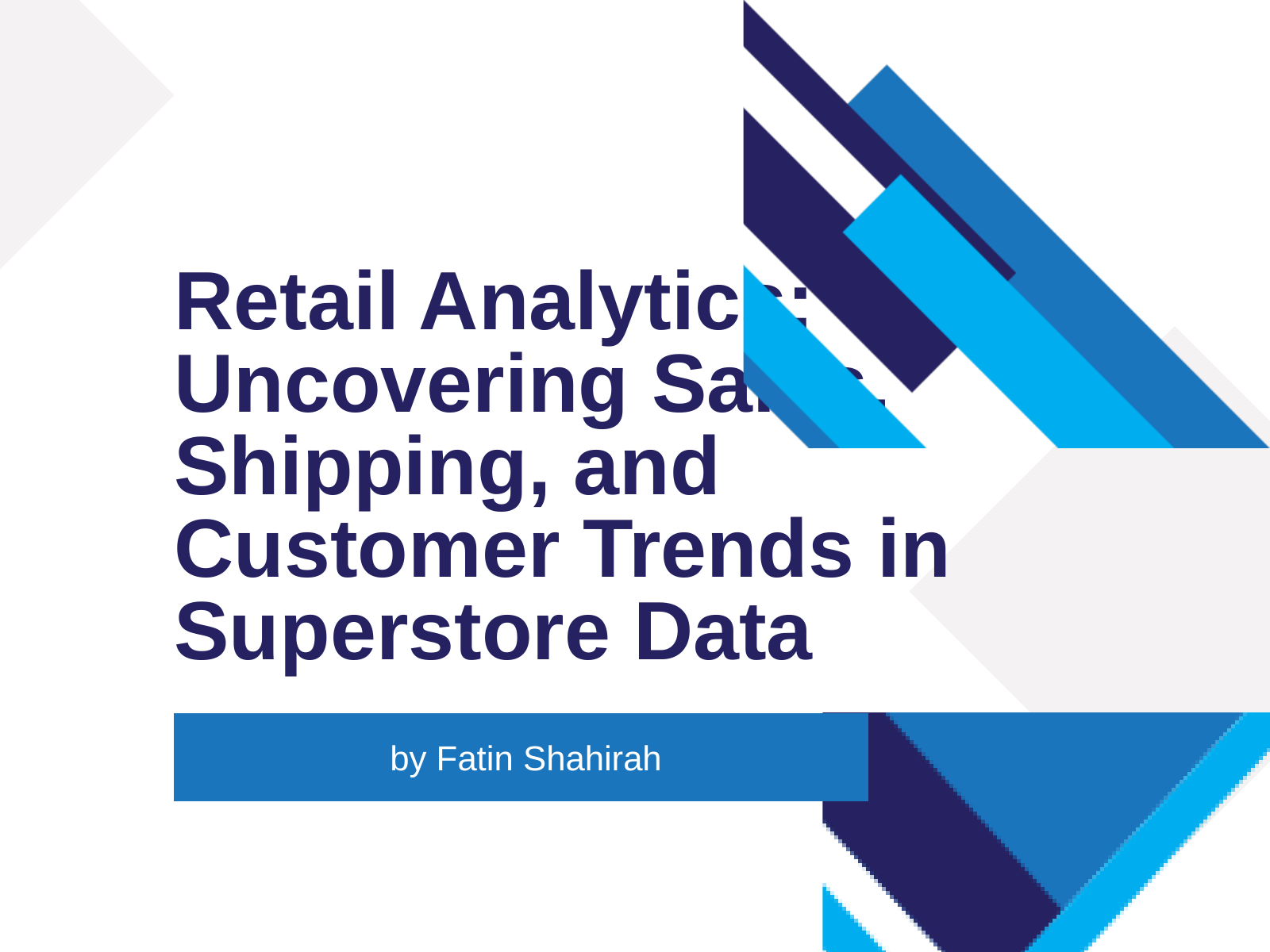

Retail Analytics:
Uncovering Sales, Shipping, and Customer Trends in Superstore Data

 by Fatin Shahirah